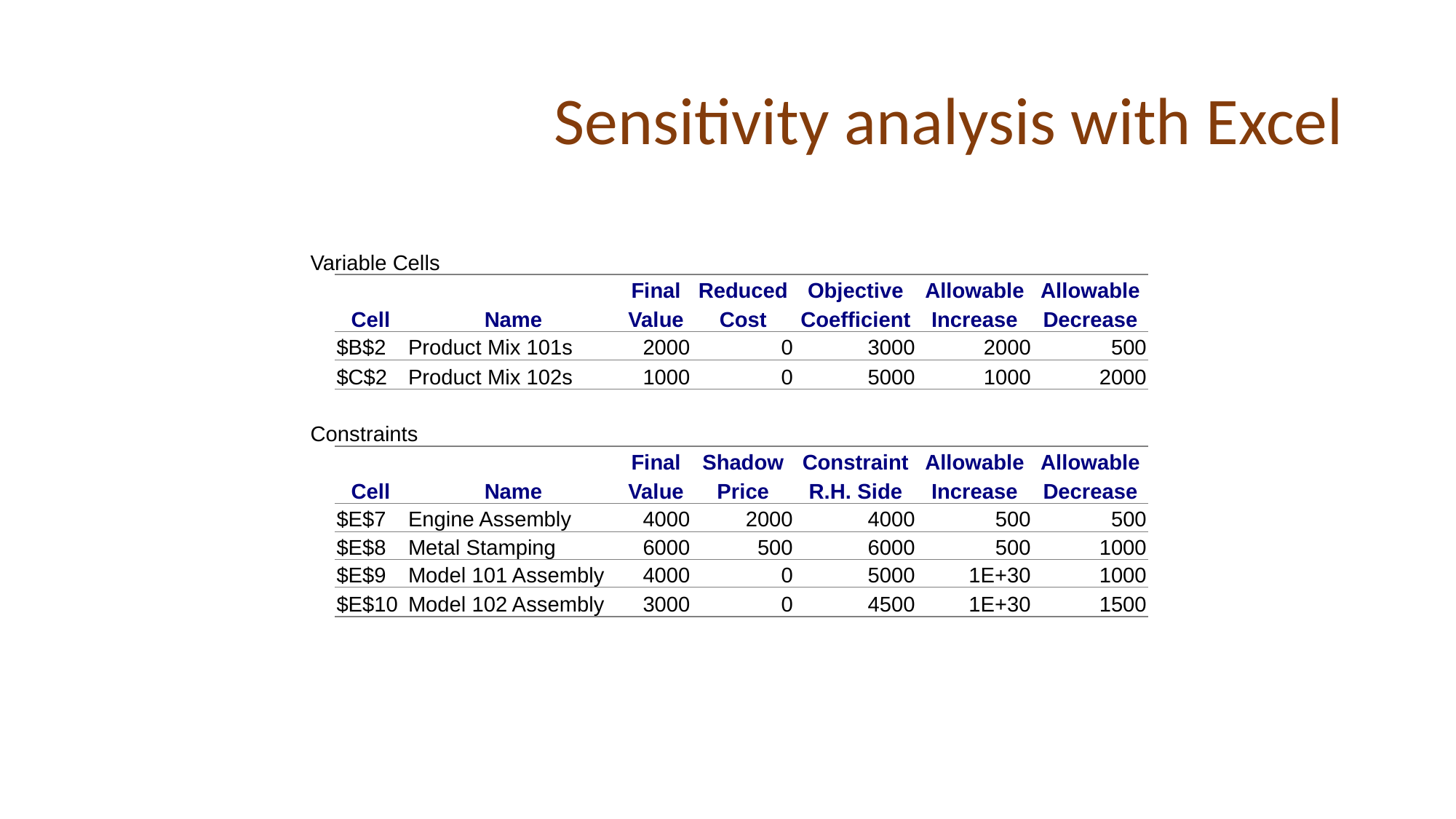

# Sensitivity analysis with Excel
|  |  |  |  |  |  |  |  |
| --- | --- | --- | --- | --- | --- | --- | --- |
| Variable Cells |  |  |  |  |  |  |  |
|  |  |  | Final | Reduced | Objective | Allowable | Allowable |
|  | Cell | Name | Value | Cost | Coefficient | Increase | Decrease |
|  | $B$2 | Product Mix 101s | 2000 | 0 | 3000 | 2000 | 500 |
|  | $C$2 | Product Mix 102s | 1000 | 0 | 5000 | 1000 | 2000 |
|  |  |  |  |  |  |  |  |
| Constraints |  |  |  |  |  |  |  |
|  |  |  | Final | Shadow | Constraint | Allowable | Allowable |
|  | Cell | Name | Value | Price | R.H. Side | Increase | Decrease |
|  | $E$7 | Engine Assembly | 4000 | 2000 | 4000 | 500 | 500 |
|  | $E$8 | Metal Stamping | 6000 | 500 | 6000 | 500 | 1000 |
|  | $E$9 | Model 101 Assembly | 4000 | 0 | 5000 | 1E+30 | 1000 |
|  | $E$10 | Model 102 Assembly | 3000 | 0 | 4500 | 1E+30 | 1500 |